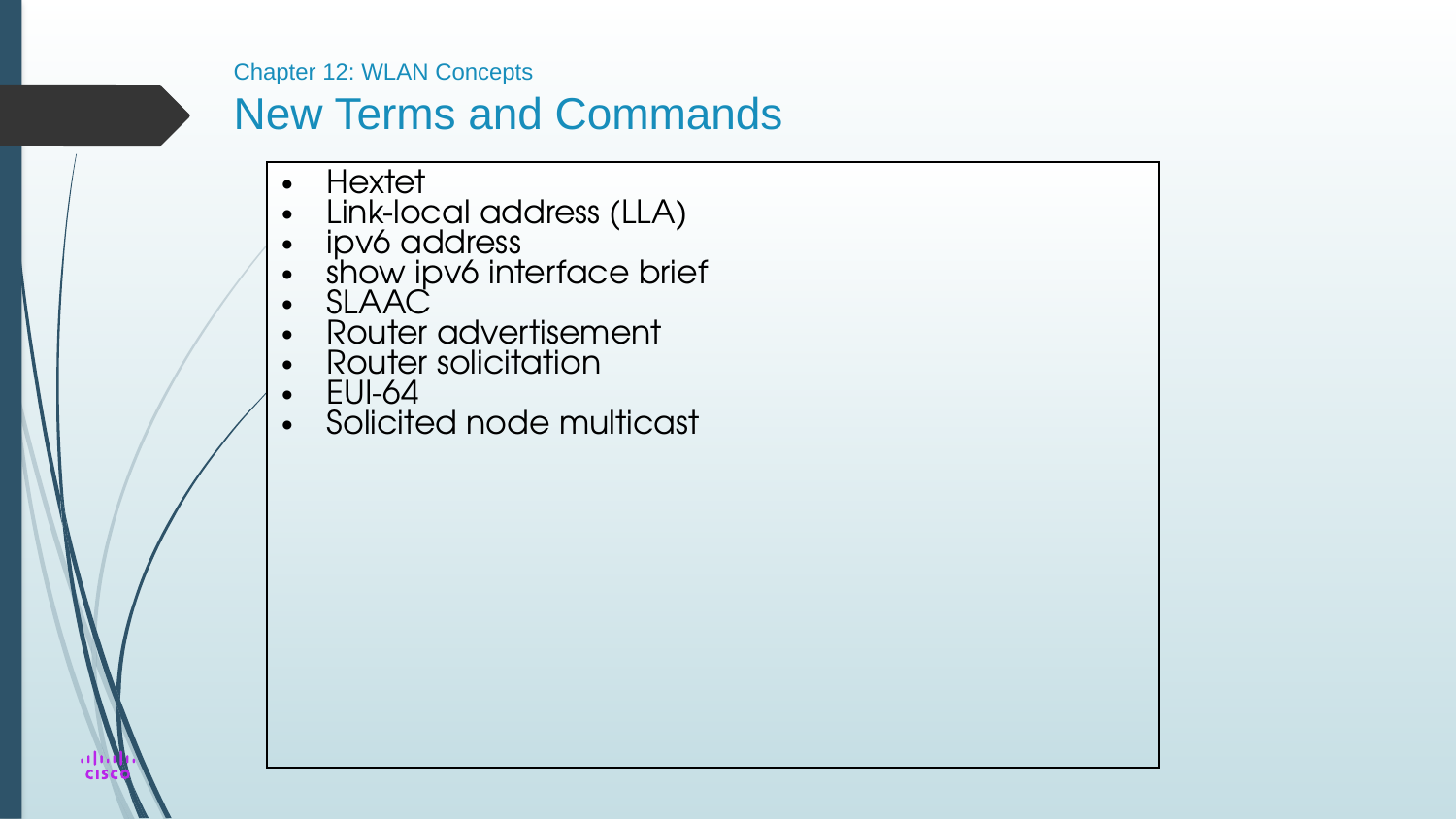

# Chapter 12: WLAN Concepts New Terms and Commands
| Hextet Link-local address (LLA) ipv6 address show ipv6 interface brief SLAAC Router advertisement Router solicitation EUI-64 Solicited node multicast |
| --- |